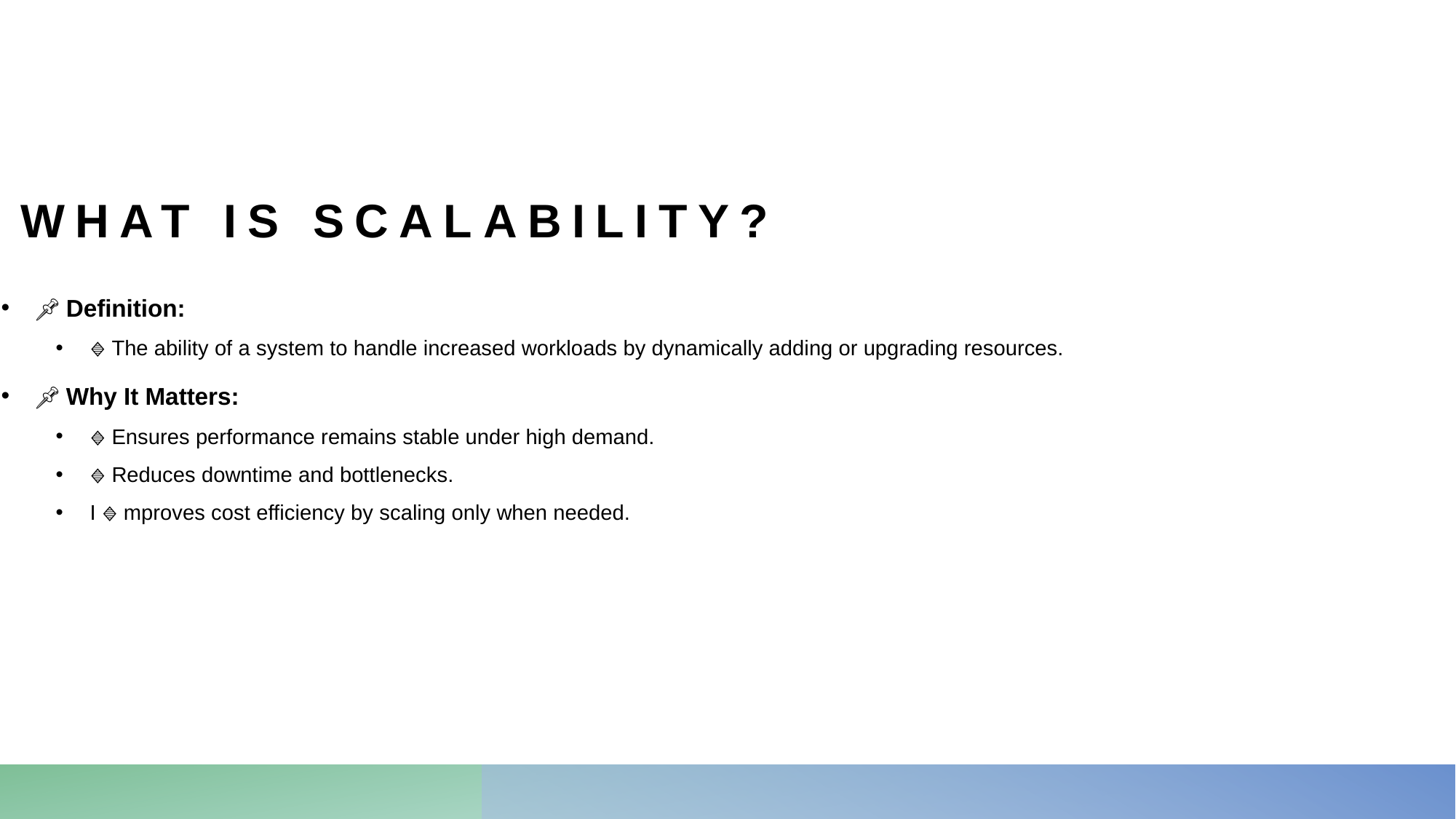

# What is Scalability?
📌 Definition:
🔹 The ability of a system to handle increased workloads by dynamically adding or upgrading resources.
📌 Why It Matters:
🔹 Ensures performance remains stable under high demand.
🔹 Reduces downtime and bottlenecks.
I 🔹 mproves cost efficiency by scaling only when needed.